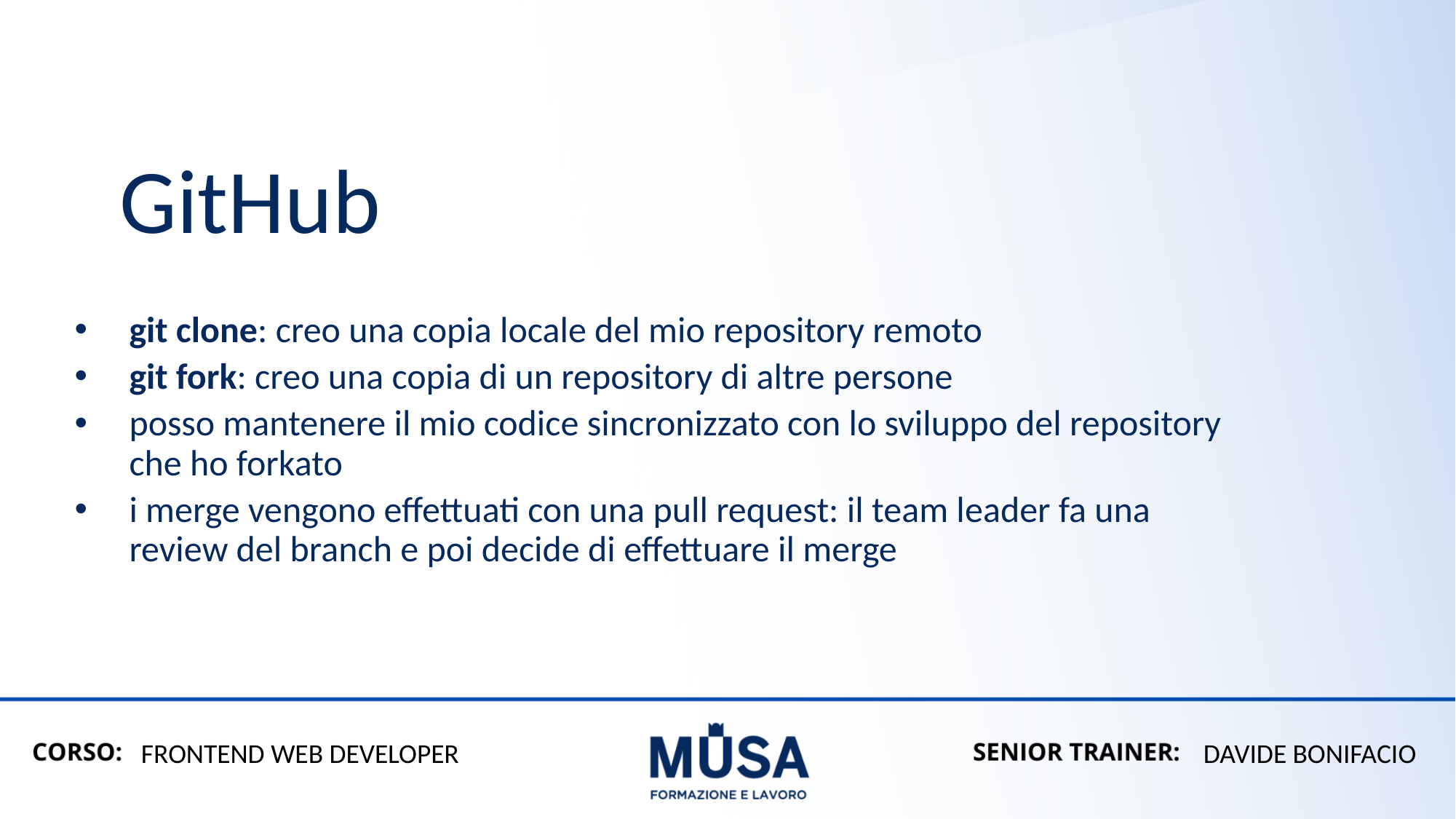

# GitHub
git clone: creo una copia locale del mio repository remoto
git fork: creo una copia di un repository di altre persone
posso mantenere il mio codice sincronizzato con lo sviluppo del repository che ho forkato
i merge vengono effettuati con una pull request: il team leader fa una review del branch e poi decide di effettuare il merge